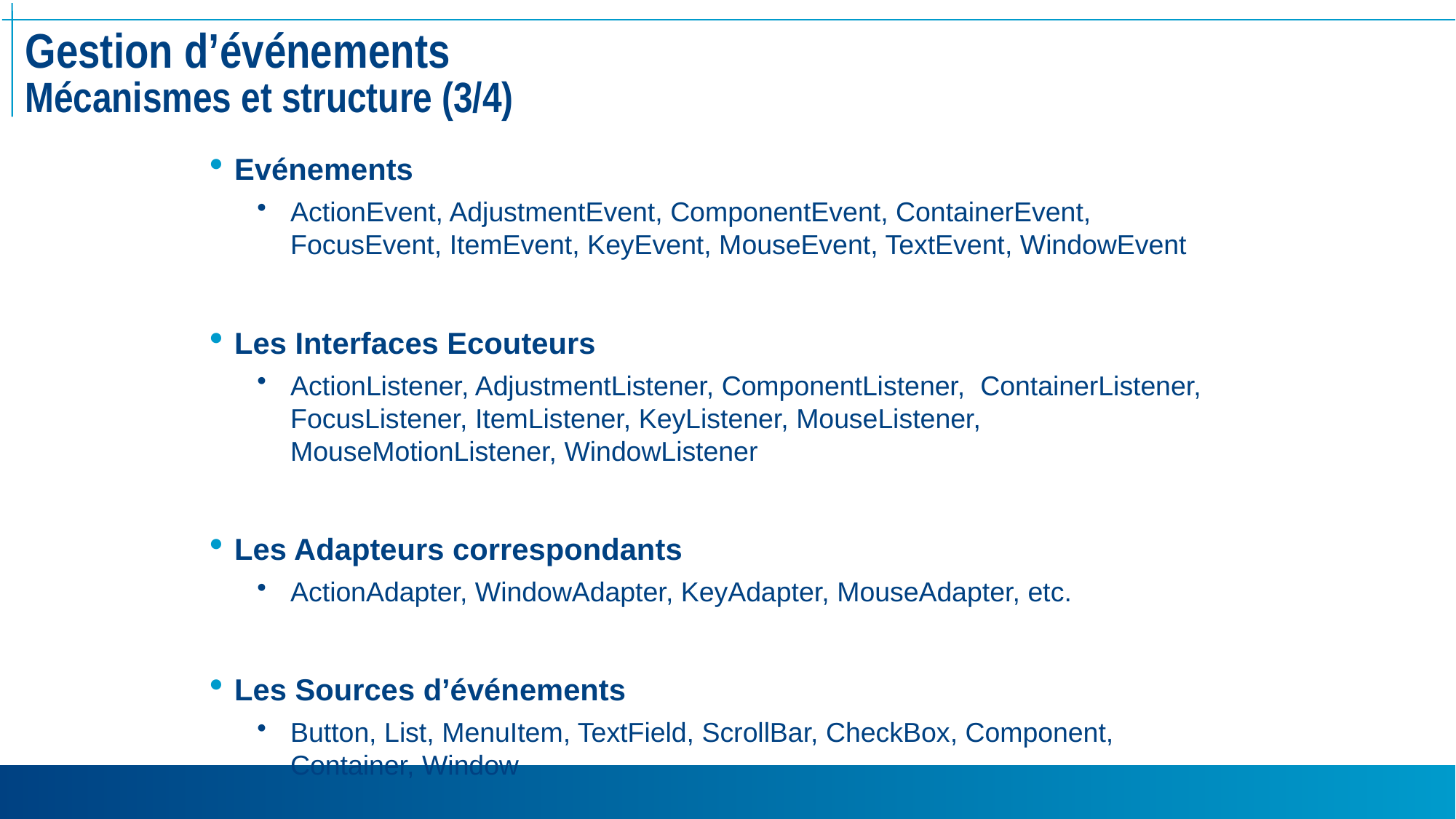

# Gestion d’événements Mécanismes et structure (3/4)
Evénements
ActionEvent, AdjustmentEvent, ComponentEvent, ContainerEvent, FocusEvent, ItemEvent, KeyEvent, MouseEvent, TextEvent, WindowEvent

Les Interfaces Ecouteurs
ActionListener, AdjustmentListener, ComponentListener,  ContainerListener, FocusListener, ItemListener, KeyListener, MouseListener, MouseMotionListener, WindowListener

Les Adapteurs correspondants
ActionAdapter, WindowAdapter, KeyAdapter, MouseAdapter, etc.

Les Sources d’événements
Button, List, MenuItem, TextField, ScrollBar, CheckBox, Component, Container, Window